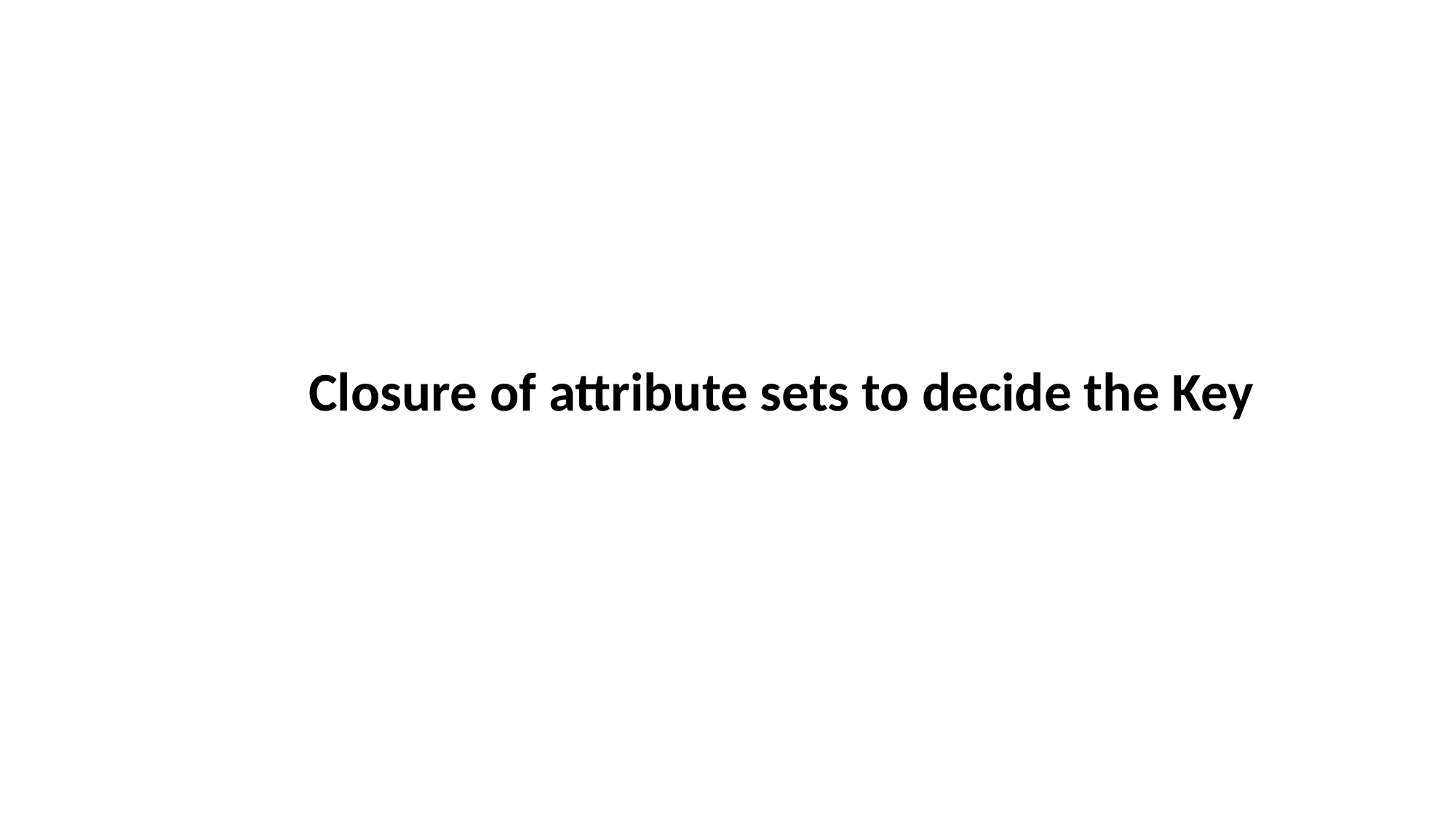

Closure of attribute sets to decide the Key